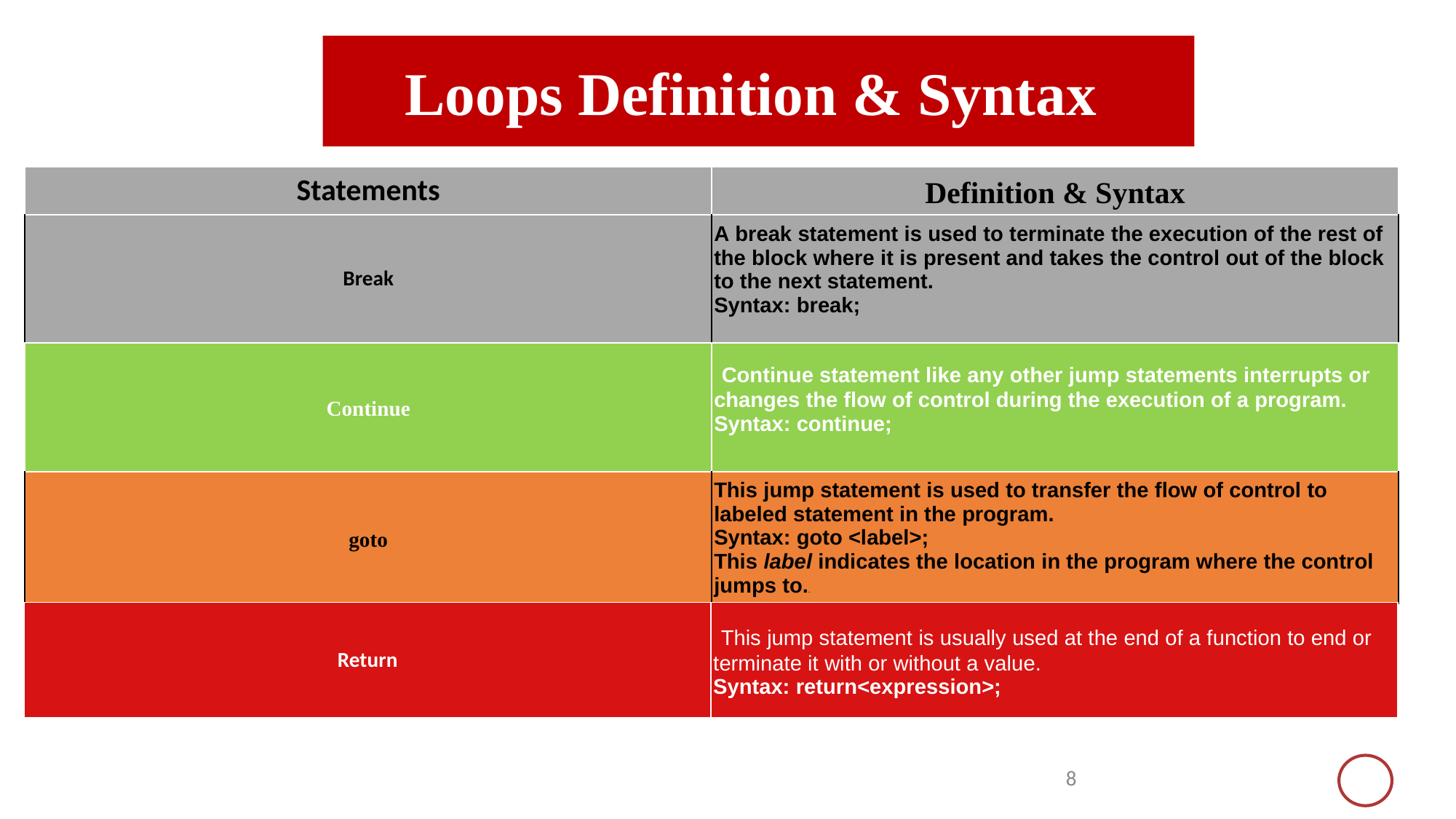

# Loops Definition & Syntax
| Statements | Definition & Syntax |
| --- | --- |
| Break | A break statement is used to terminate the execution of the rest of the block where it is present and takes the control out of the block to the next statement. Syntax: break; |
| Continue | Continue statement like any other jump statements interrupts or changes the flow of control during the execution of a program.  Syntax: continue; |
| goto | This jump statement is used to transfer the flow of control to labeled statement in the program. Syntax: goto <label>; This label indicates the location in the program where the control jumps to.to. |
| Return | This jump statement is usually used at the end of a function to end or terminate it with or without a value. Syntax: return<expression>; |
| --- | --- |

8